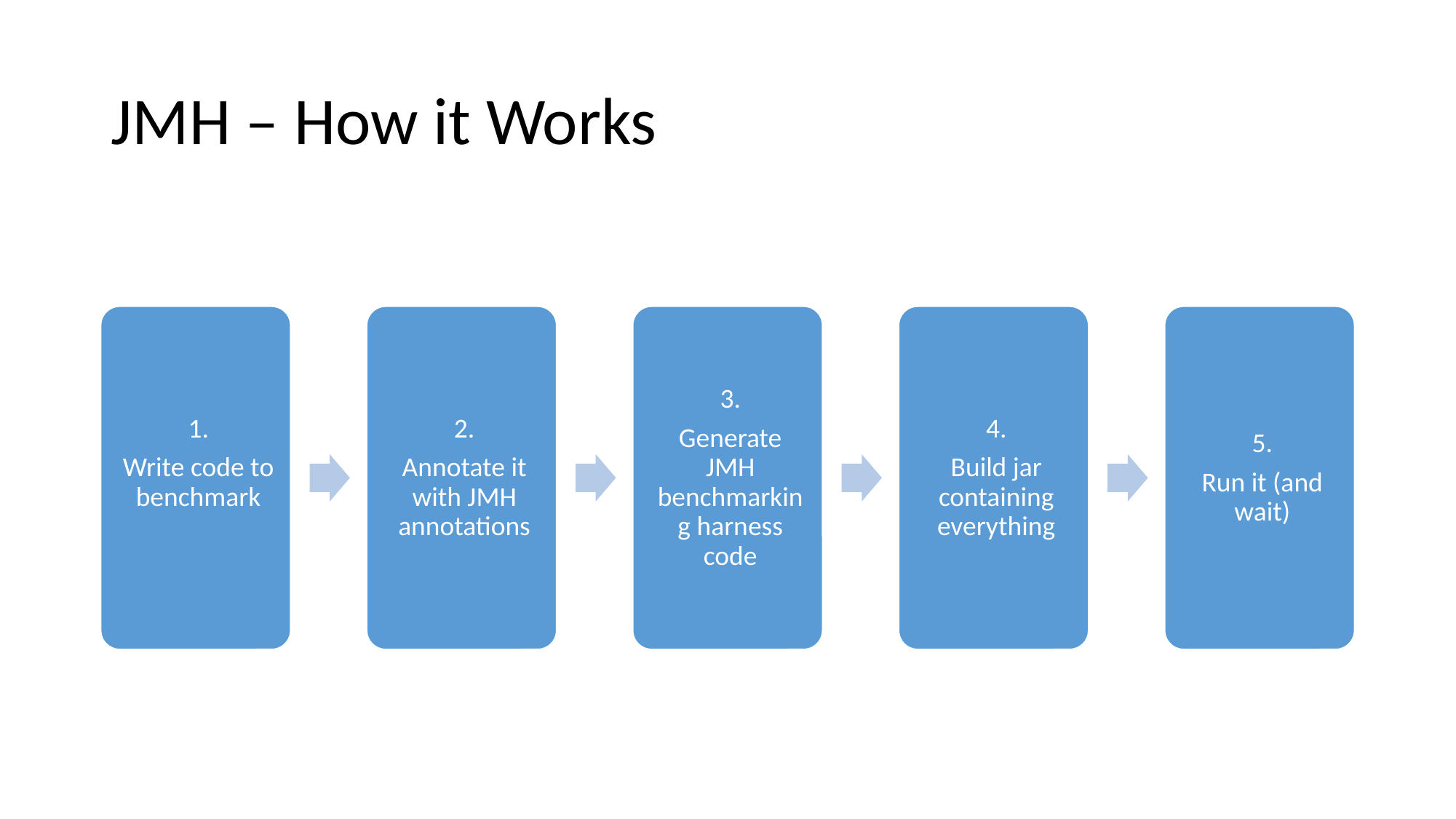

# JMH – How it Works
1.
Write code to benchmark

2.
Annotate it with JMH annotations

3.
Generate JMH benchmarking harness code

4.
Build jar containing everything

5.
Run it (and wait)